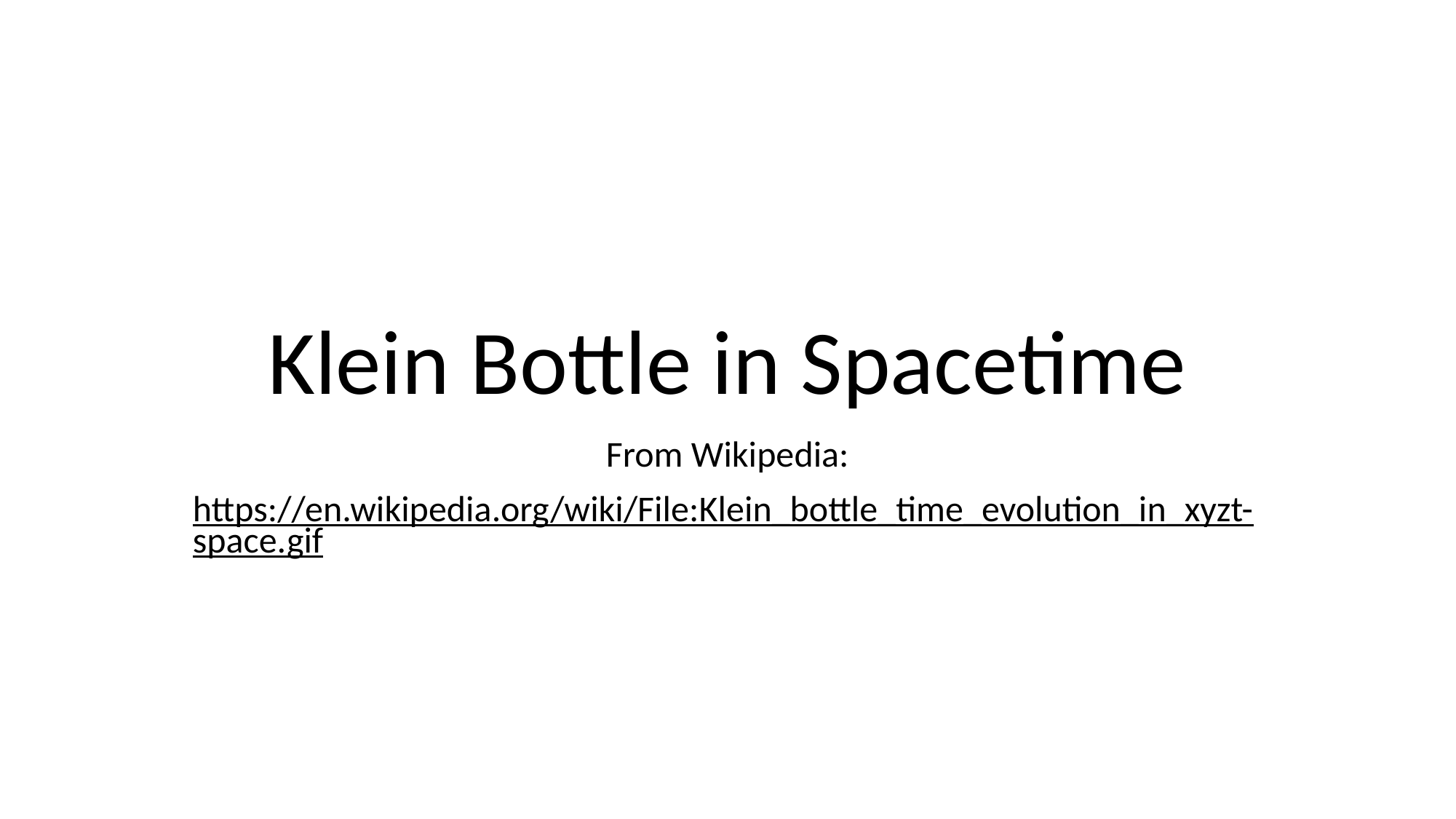

# Klein Bottle in Spacetime
From Wikipedia:
https://en.wikipedia.org/wiki/File:Klein_bottle_time_evolution_in_xyzt-space.gif